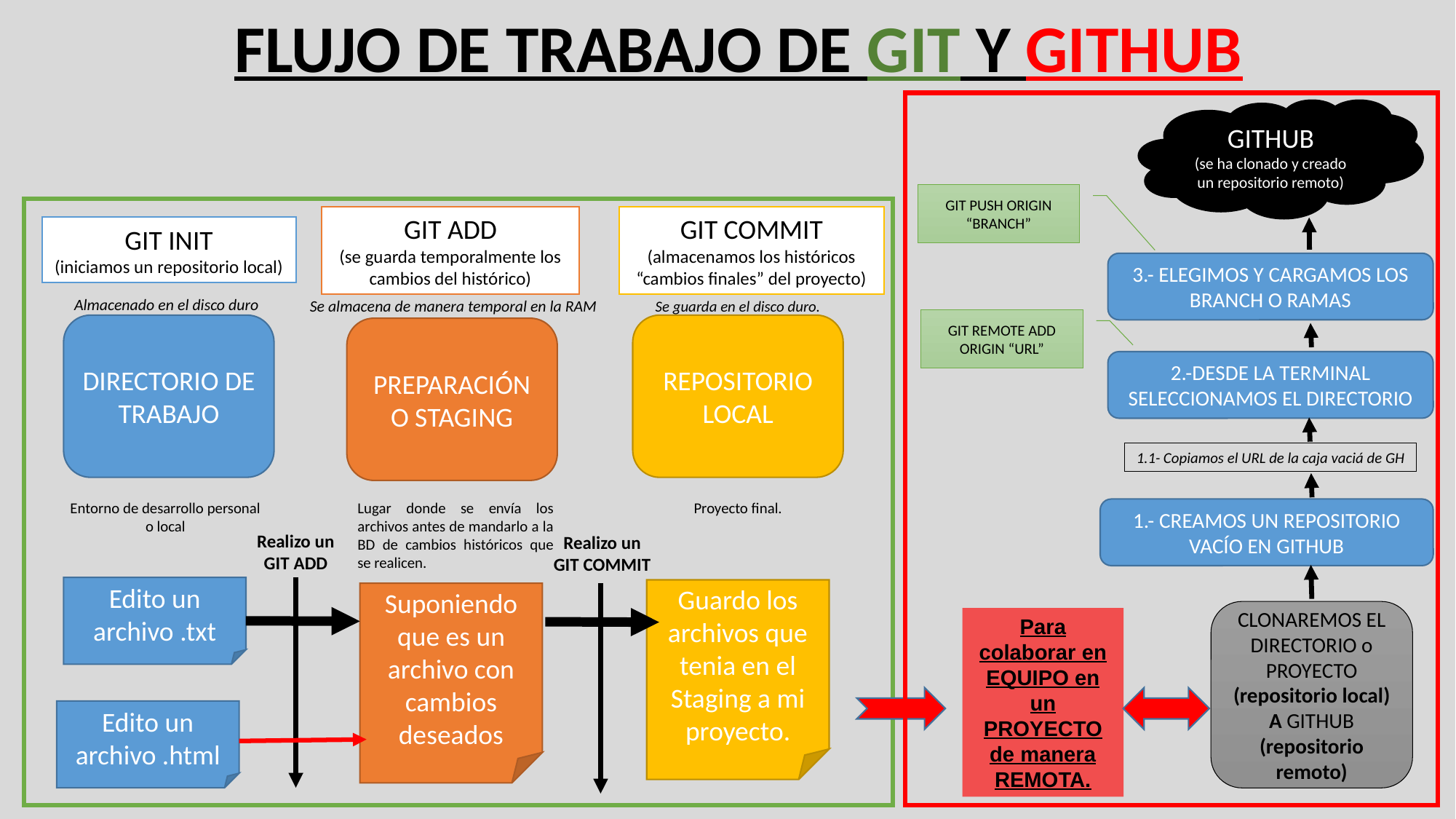

FLUJO DE TRABAJO DE GIT Y GITHUB

GITHUB
(se ha clonado y creado un repositorio remoto)
GIT PUSH ORIGIN “BRANCH”

GIT ADD
(se guarda temporalmente los cambios del histórico)
GIT COMMIT
(almacenamos los históricos “cambios finales” del proyecto)
GIT INIT
(iniciamos un repositorio local)
3.- ELEGIMOS Y CARGAMOS LOS BRANCH O RAMAS
Almacenado en el disco duro
Se almacena de manera temporal en la RAM
Se guarda en el disco duro.

GIT REMOTE ADD ORIGIN “URL”
REPOSITORIO LOCAL
DIRECTORIO DE TRABAJO
PREPARACIÓN O STAGING
2.-DESDE LA TERMINAL SELECCIONAMOS EL DIRECTORIO
1.1- Copiamos el URL de la caja vaciá de GH
Entorno de desarrollo personal o local
Lugar donde se envía los archivos antes de mandarlo a la BD de cambios históricos que se realicen.
Proyecto final.
1.- CREAMOS UN REPOSITORIO VACÍO EN GITHUB
Realizo un
GIT ADD
Realizo un
GIT COMMIT
Edito un archivo .txt
Guardo los archivos que tenia en el Staging a mi proyecto.
Suponiendo que es un archivo con cambios deseados
CLONAREMOS EL DIRECTORIO o PROYECTO (repositorio local) A GITHUB (repositorio remoto)
Para colaborar en EQUIPO en un PROYECTO de manera REMOTA.

Edito un archivo .html